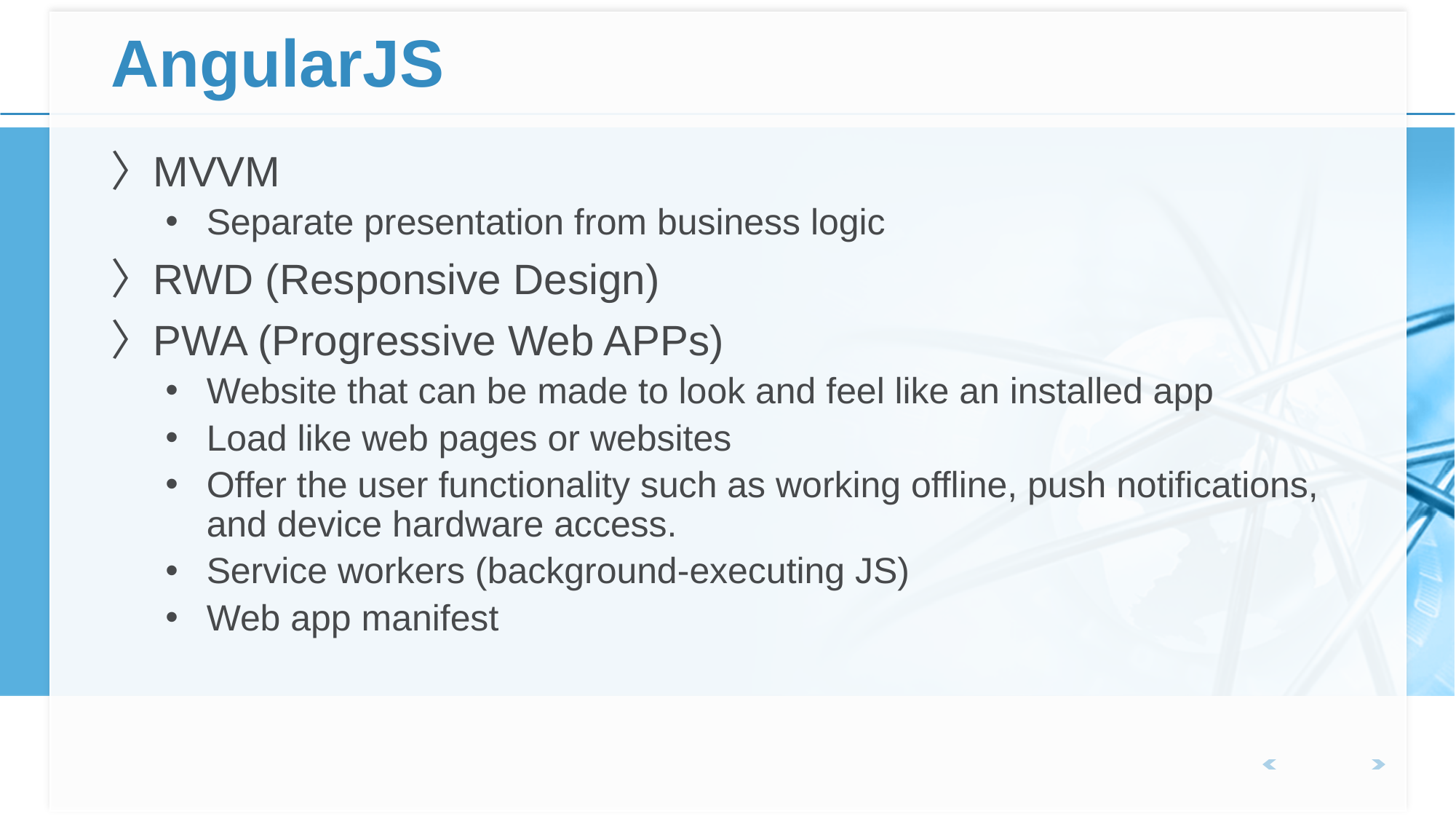

# AngularJS
MVVM
Separate presentation from business logic
RWD (Responsive Design)
PWA (Progressive Web APPs)
Website that can be made to look and feel like an installed app
Load like web pages or websites
Offer the user functionality such as working offline, push notifications, and device hardware access.
Service workers (background-executing JS)
Web app manifest